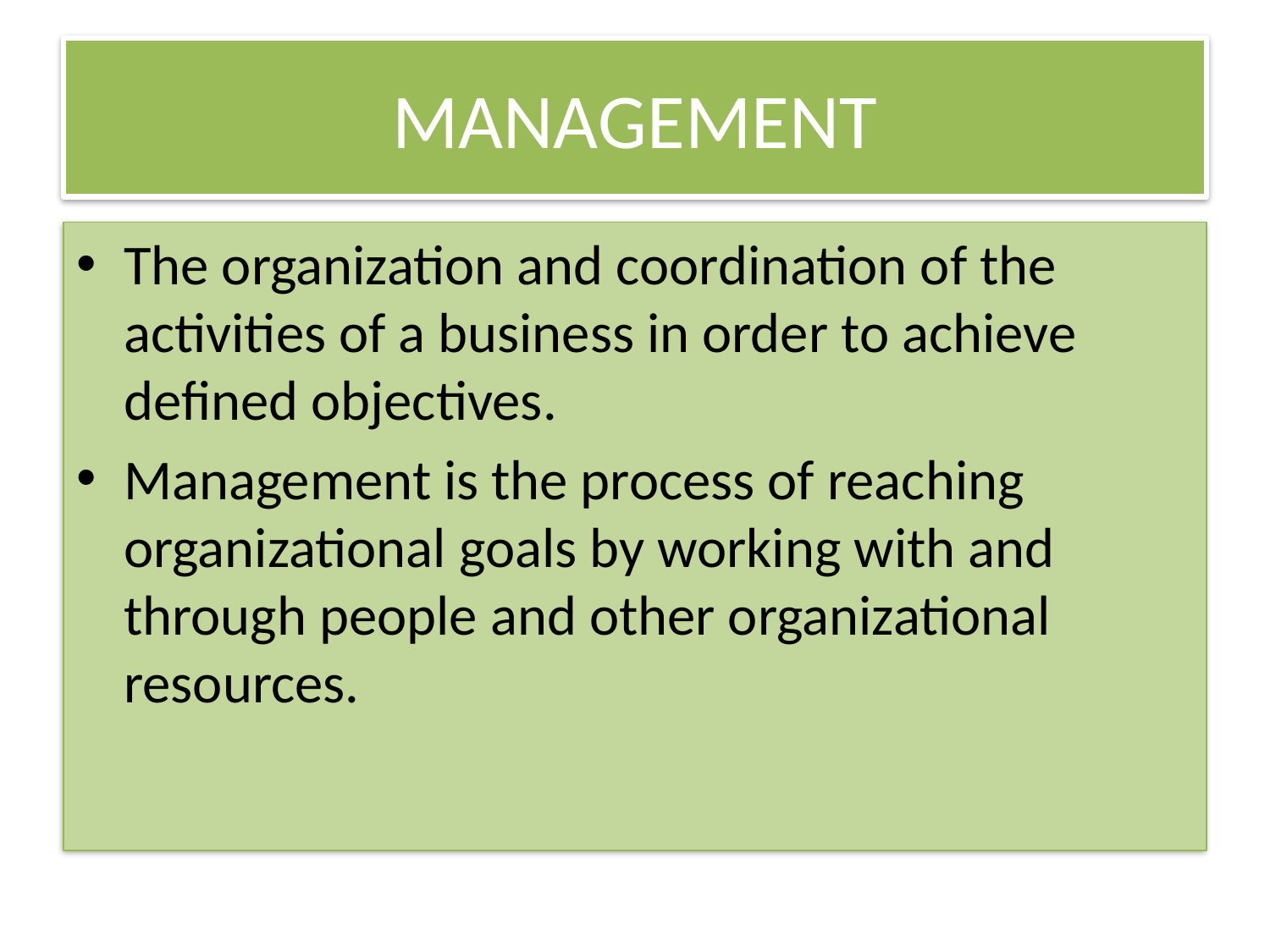

# MANAGEMENT
The organization and coordination of the activities of a business in order to achieve defined objectives.
Management is the process of reaching organizational goals by working with and through people and other organizational resources.